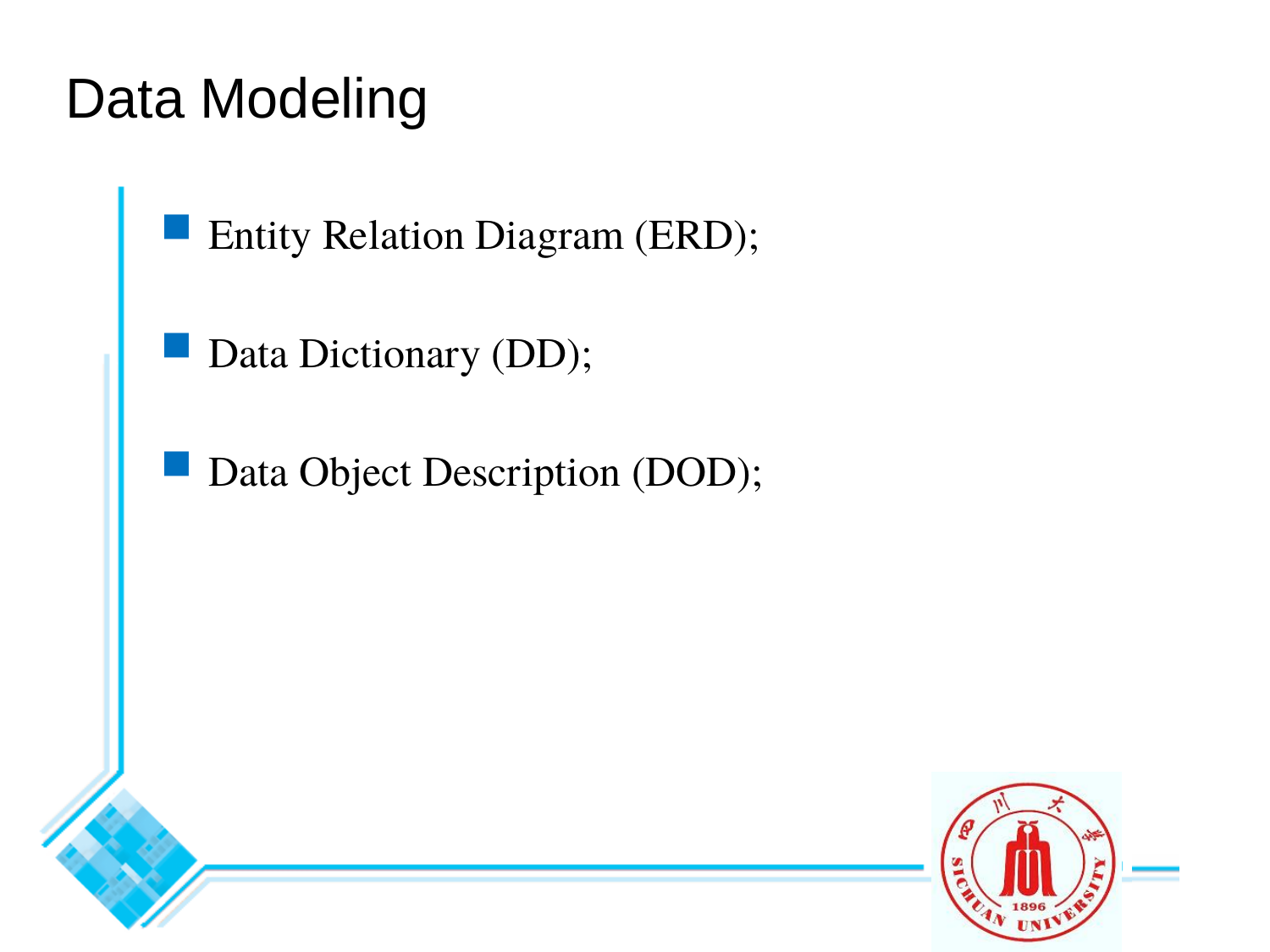

# Data Modeling
Entity Relation Diagram (ERD);

Data Dictionary (DD);

Data Object Description (DOD);